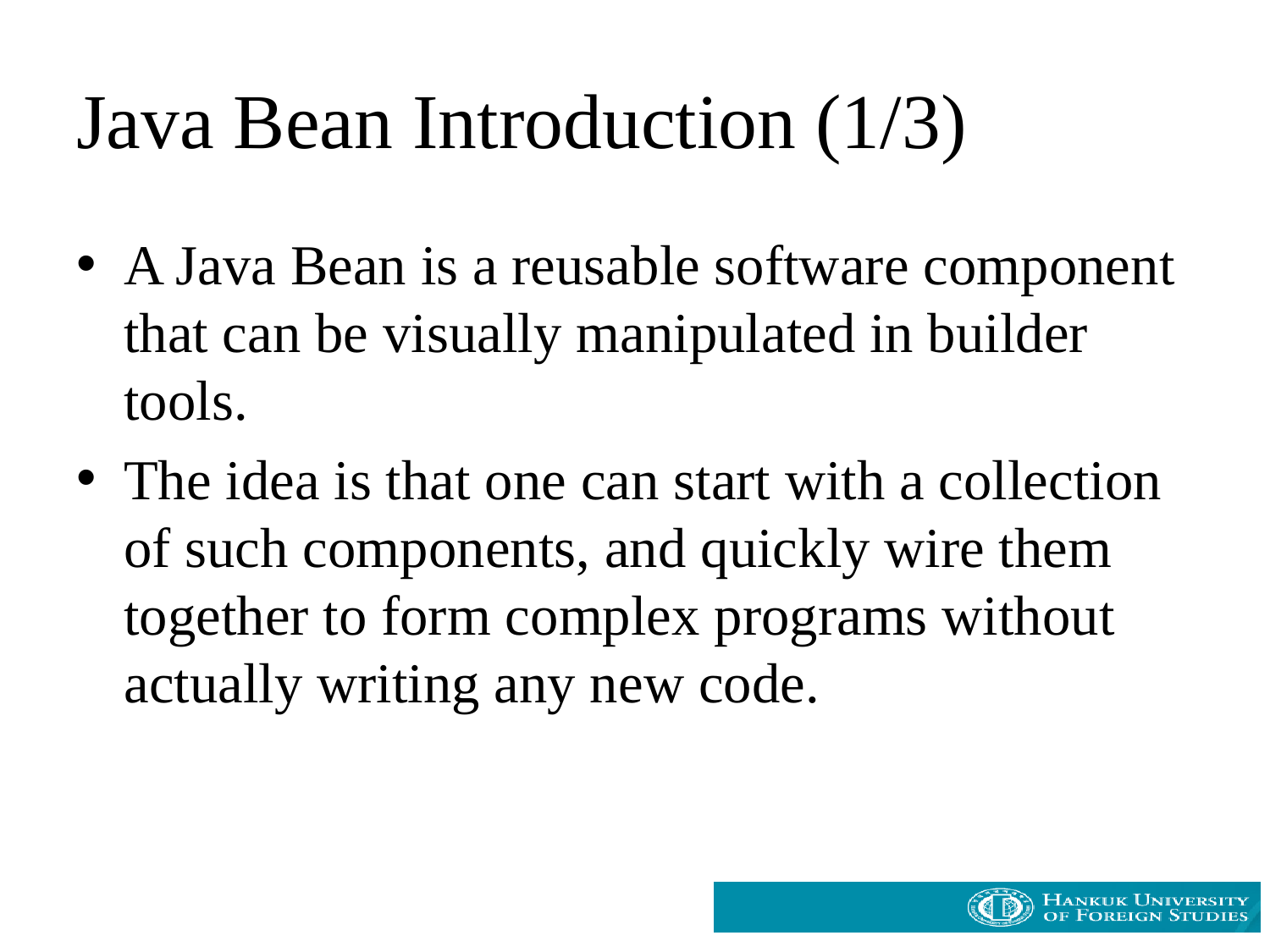

# Java Bean Introduction (1/3)
A Java Bean is a reusable software component that can be visually manipulated in builder tools.
The idea is that one can start with a collection of such components, and quickly wire them together to form complex programs without actually writing any new code.